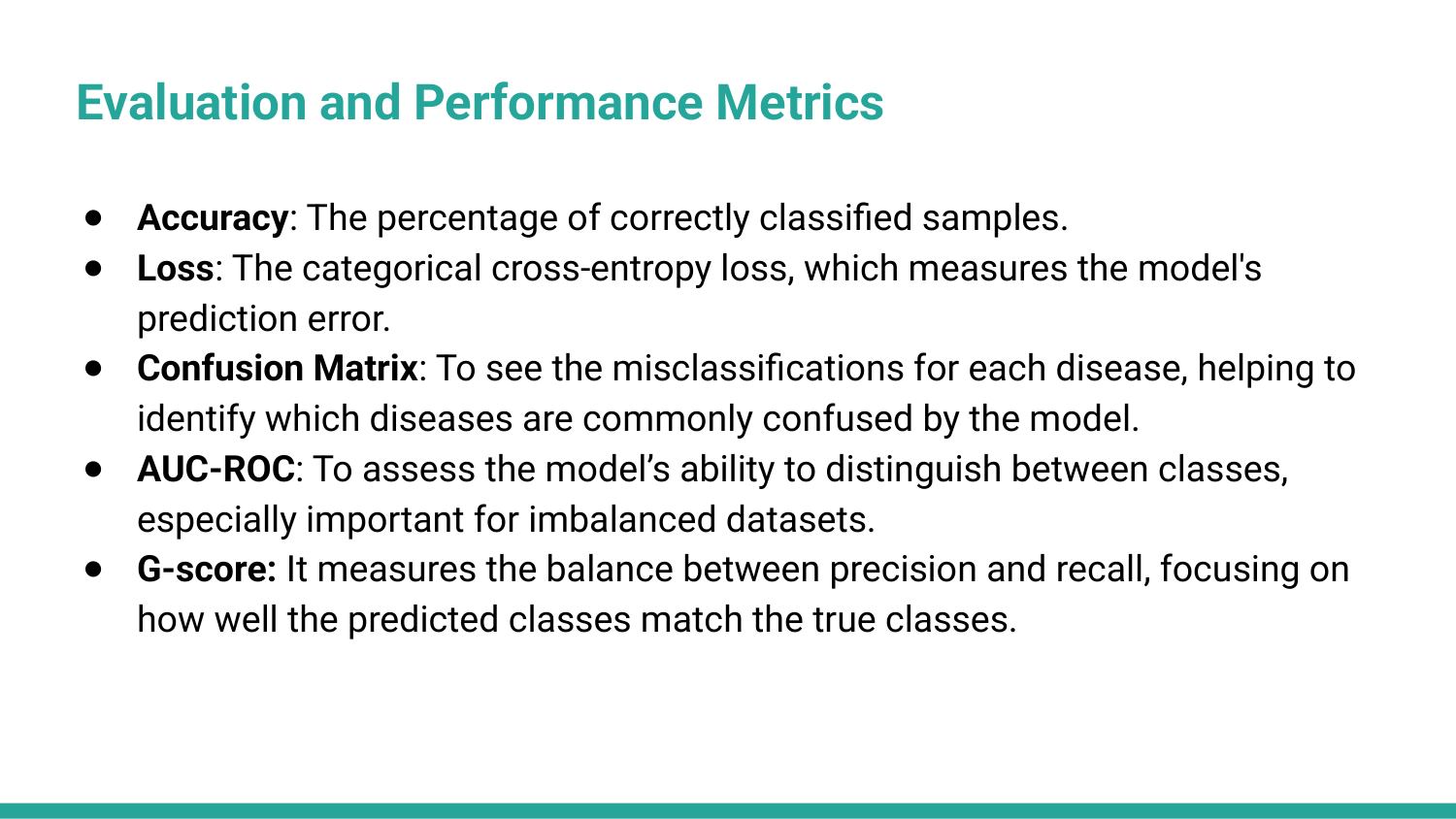

# Evaluation and Performance Metrics

Accuracy: The percentage of correctly classified samples.
Loss: The categorical cross-entropy loss, which measures the model's prediction error.
Confusion Matrix: To see the misclassifications for each disease, helping to identify which diseases are commonly confused by the model.
AUC-ROC: To assess the model’s ability to distinguish between classes, especially important for imbalanced datasets.
G-score: It measures the balance between precision and recall, focusing on how well the predicted classes match the true classes.